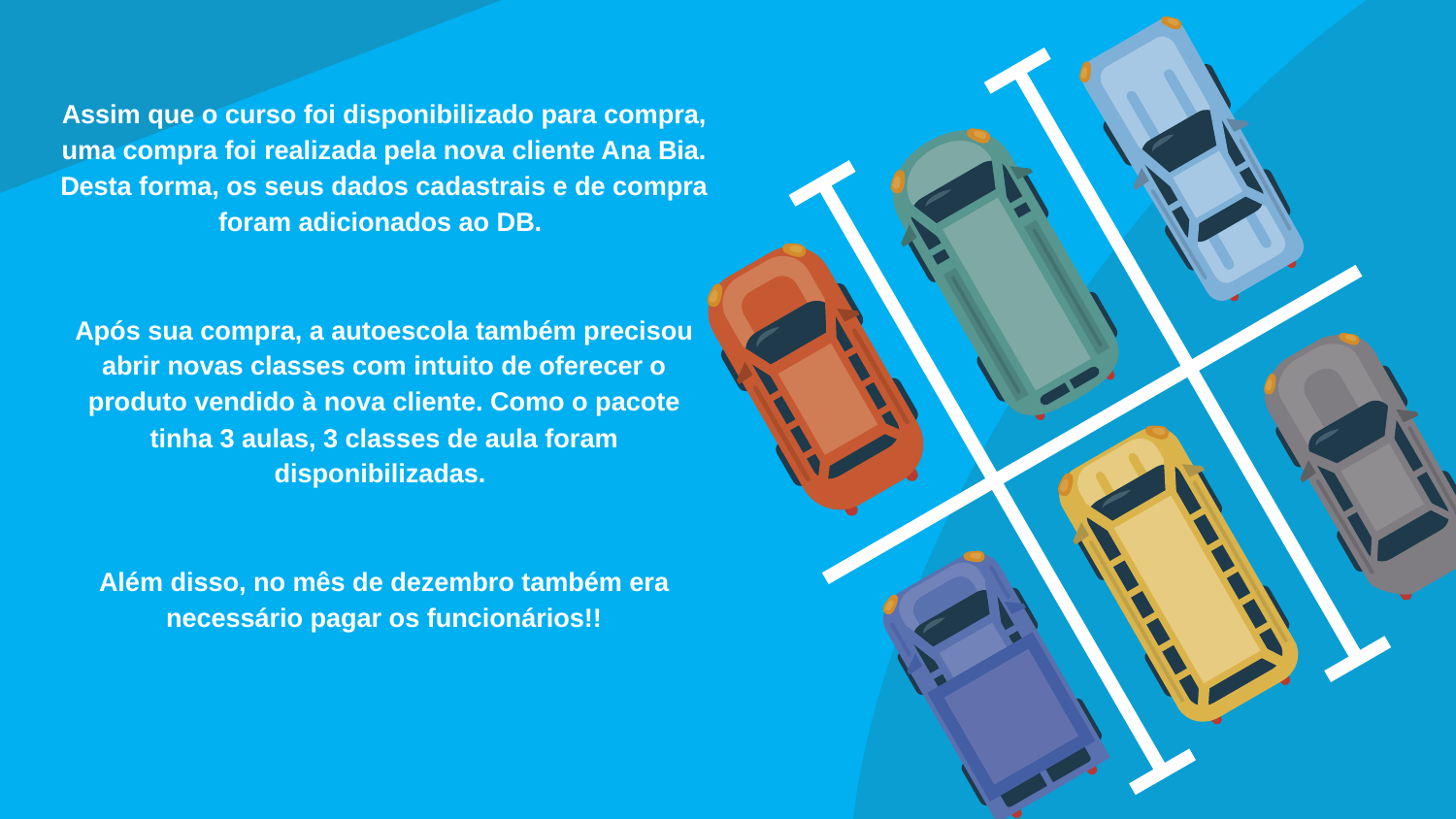

Assim que o curso foi disponibilizado para compra, uma compra foi realizada pela nova cliente Ana Bia. Desta forma, os seus dados cadastrais e de compra foram adicionados ao DB.

Após sua compra, a autoescola também precisou abrir novas classes com intuito de oferecer o produto vendido à nova cliente. Como o pacote tinha 3 aulas, 3 classes de aula foram disponibilizadas.

Além disso, no mês de dezembro também era necessário pagar os funcionários!!